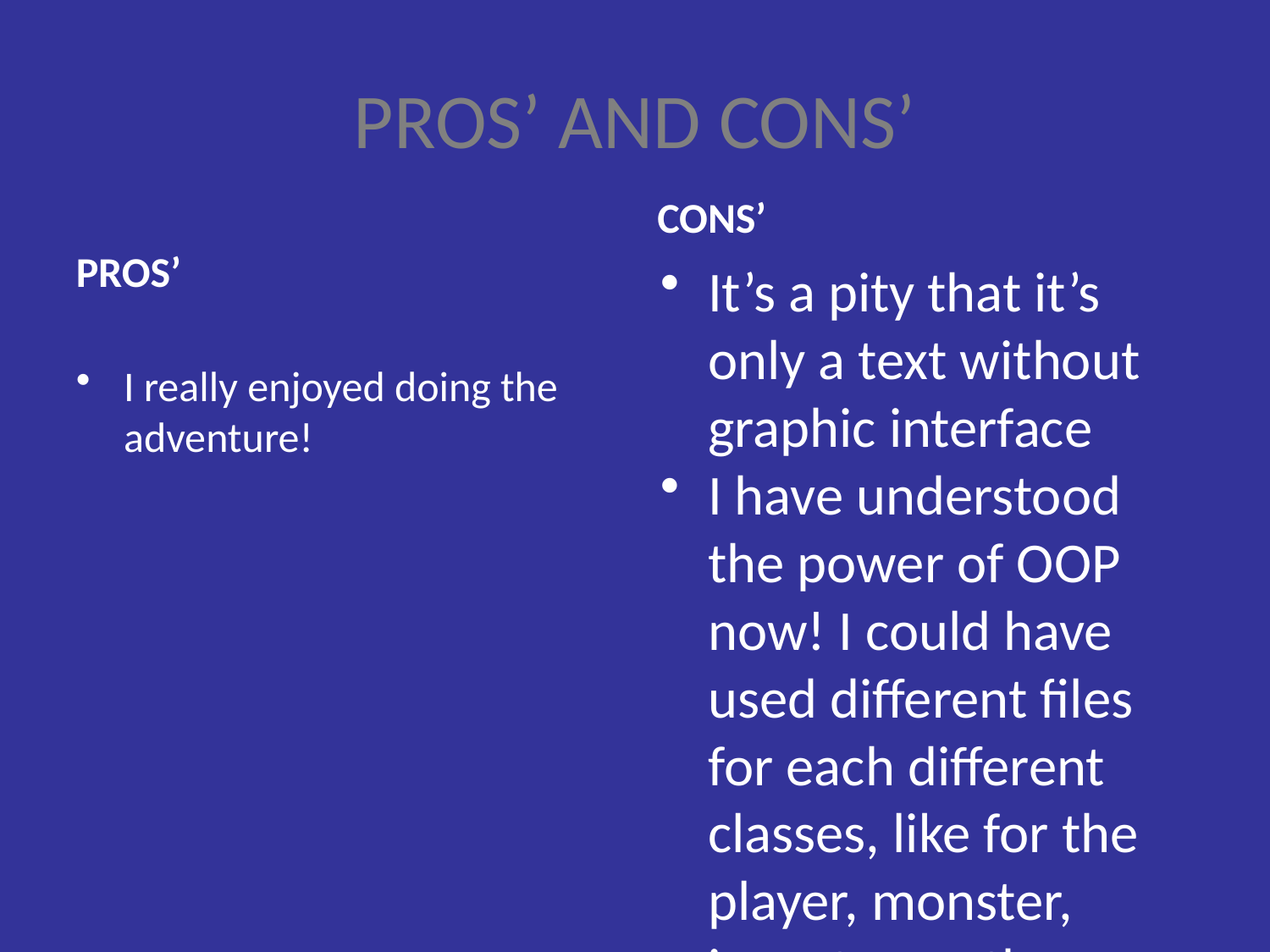

# PROS’ AND CONS’
CONS’
PROS’
It’s a pity that it’s only a text without graphic interface
I have understood the power of OOP now! I could have used different files for each different classes, like for the player, monster, inventory rather than use only one big long file
It can be done more efficiently, it’s not clean code

I really enjoyed doing the adventure!